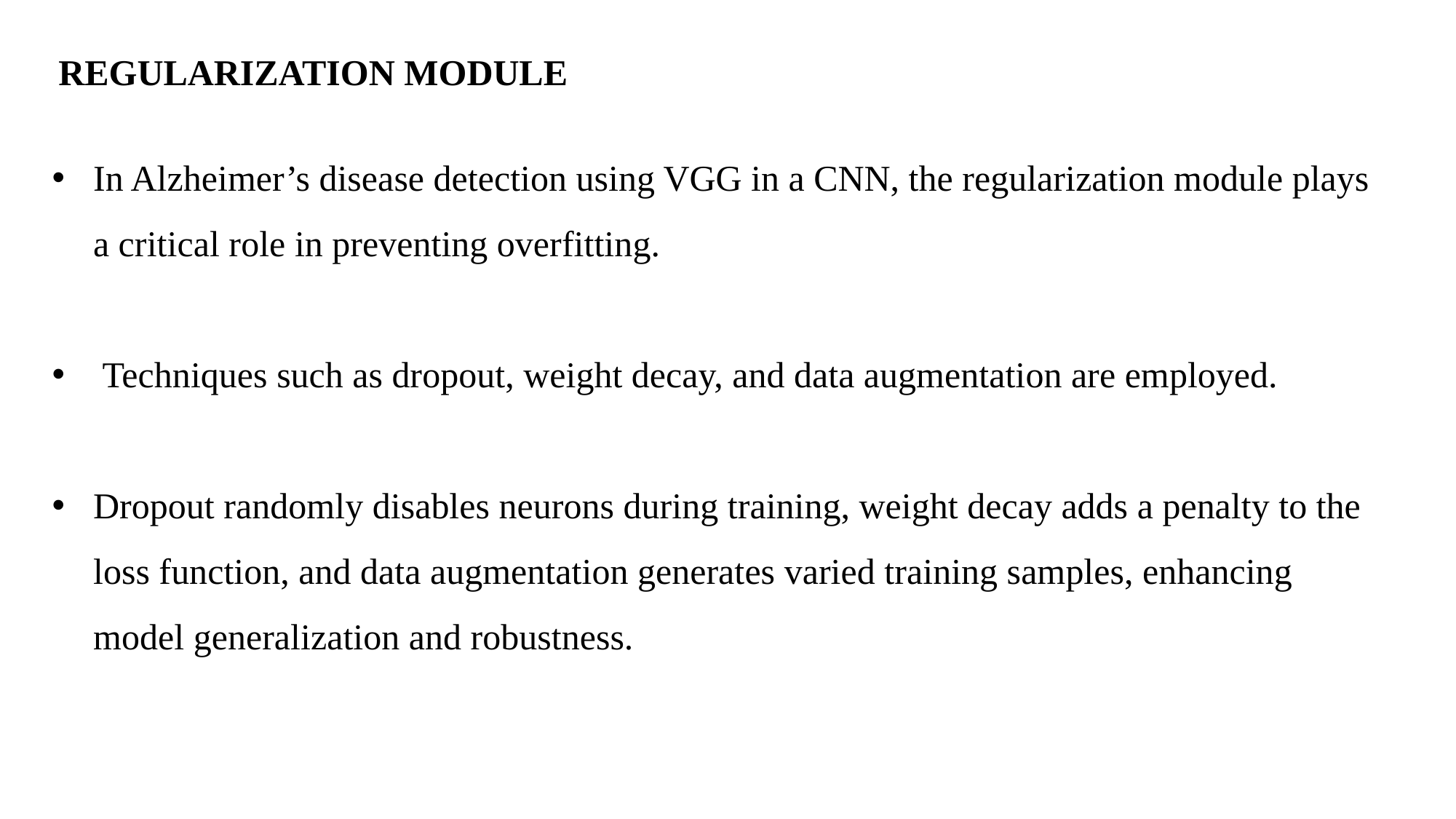

REGULARIZATION MODULE
In Alzheimer’s disease detection using VGG in a CNN, the regularization module plays a critical role in preventing overfitting.

 Techniques such as dropout, weight decay, and data augmentation are employed.

Dropout randomly disables neurons during training, weight decay adds a penalty to the loss function, and data augmentation generates varied training samples, enhancing model generalization and robustness.